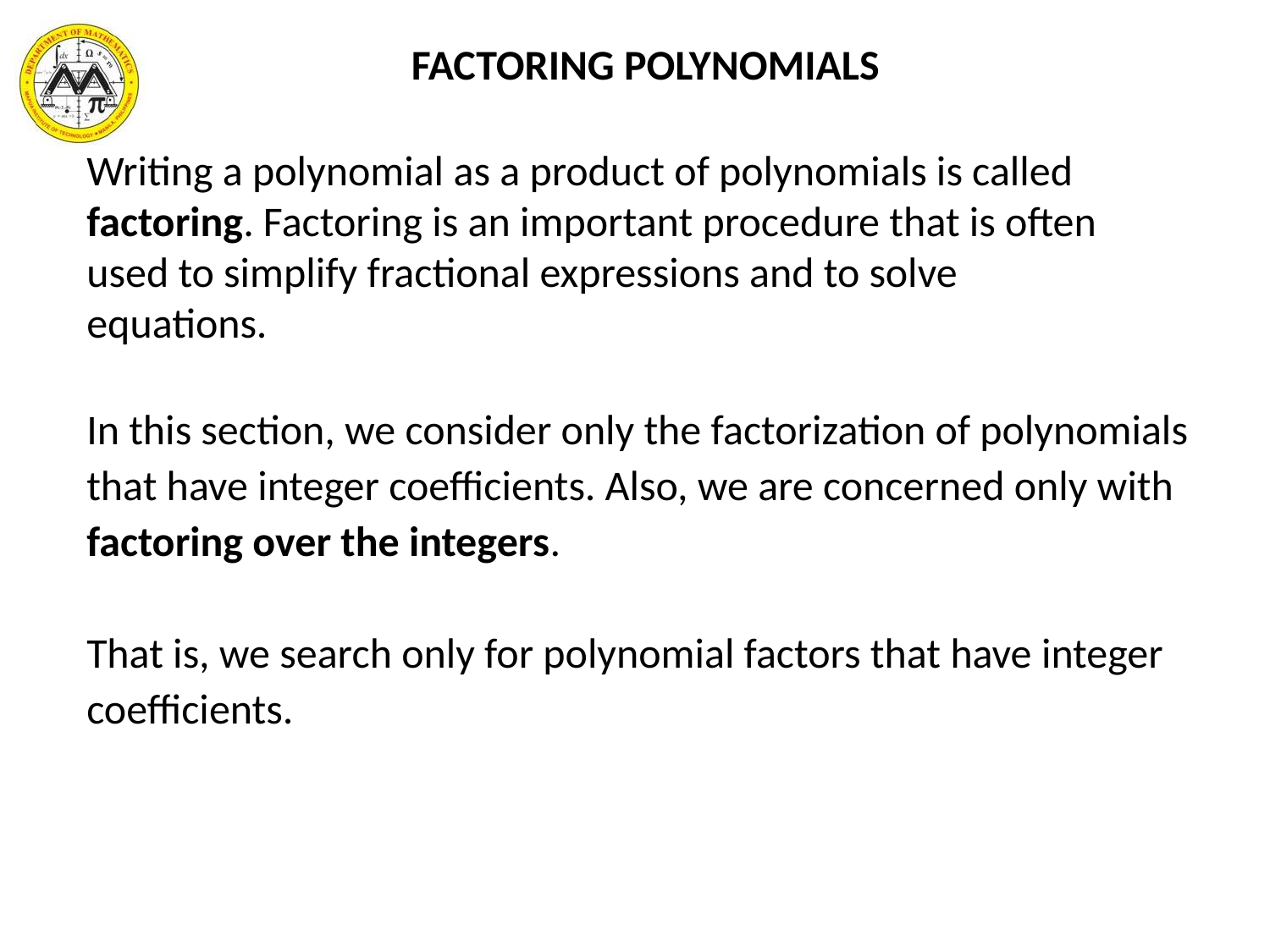

FACTORING POLYNOMIALS
Writing a polynomial as a product of polynomials is called
factoring. Factoring is an important procedure that is often
used to simplify fractional expressions and to solve
equations.

In this section, we consider only the factorization of polynomials that have integer coefficients. Also, we are concerned only with factoring over the integers.

That is, we search only for polynomial factors that have integer coefficients.